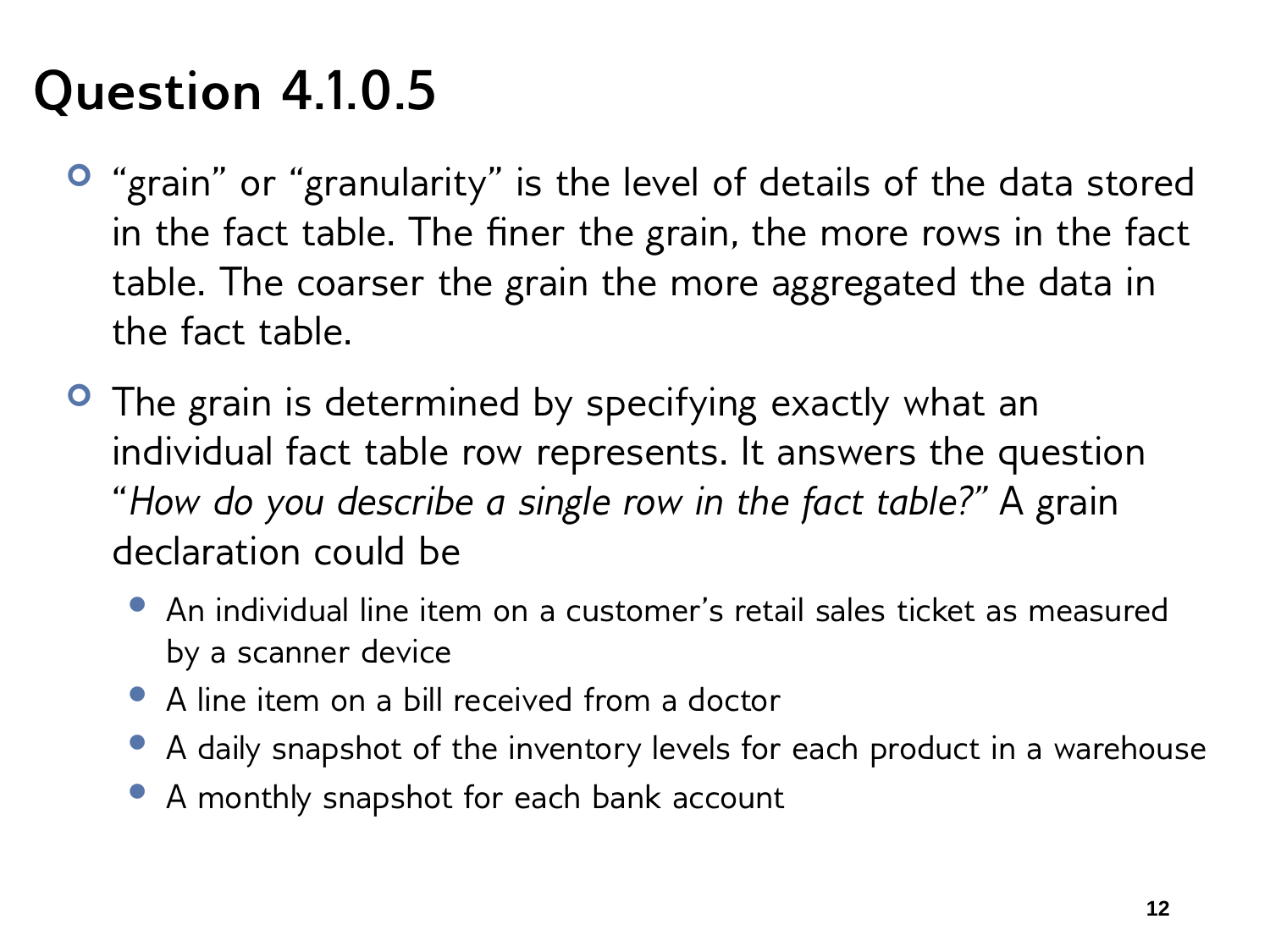

# Question 4.1.0.5
“grain” or “granularity” is the level of details of the data stored in the fact table. The ﬁner the grain, the more rows in the fact table. The coarser the grain the more aggregated the data in the fact table.
The grain is determined by specifying exactly what an individual fact table row represents. It answers the question “How do you describe a single row in the fact table?” A grain declaration could be
An individual line item on a customer’s retail sales ticket as measured by a scanner device
A line item on a bill received from a doctor
A daily snapshot of the inventory levels for each product in a warehouse
A monthly snapshot for each bank account
12